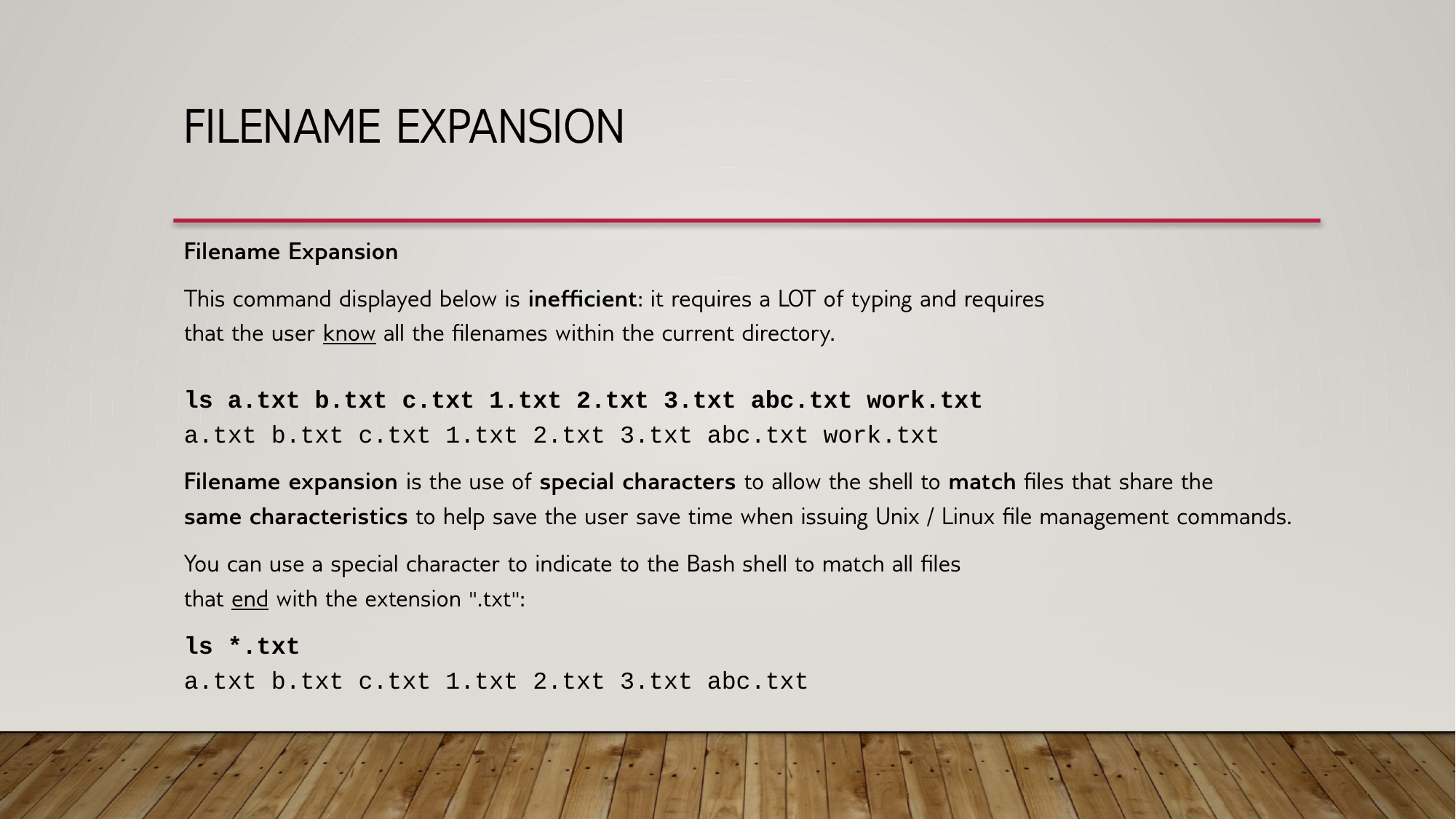

Filename expansion
Filename Expansion
This command displayed below is inefficient: it requires a LOT of typing and requires
that the user know all the filenames within the current directory.
ls a.txt b.txt c.txt 1.txt 2.txt 3.txt abc.txt work.txt
a.txt b.txt c.txt 1.txt 2.txt 3.txt abc.txt work.txt
Filename expansion is the use of special characters to allow the shell to match files that share the
same characteristics to help save the user save time when issuing Unix / Linux file management commands.
You can use a special character to indicate to the Bash shell to match all files
that end with the extension ".txt":
ls *.txt
a.txt b.txt c.txt 1.txt 2.txt 3.txt abc.txt